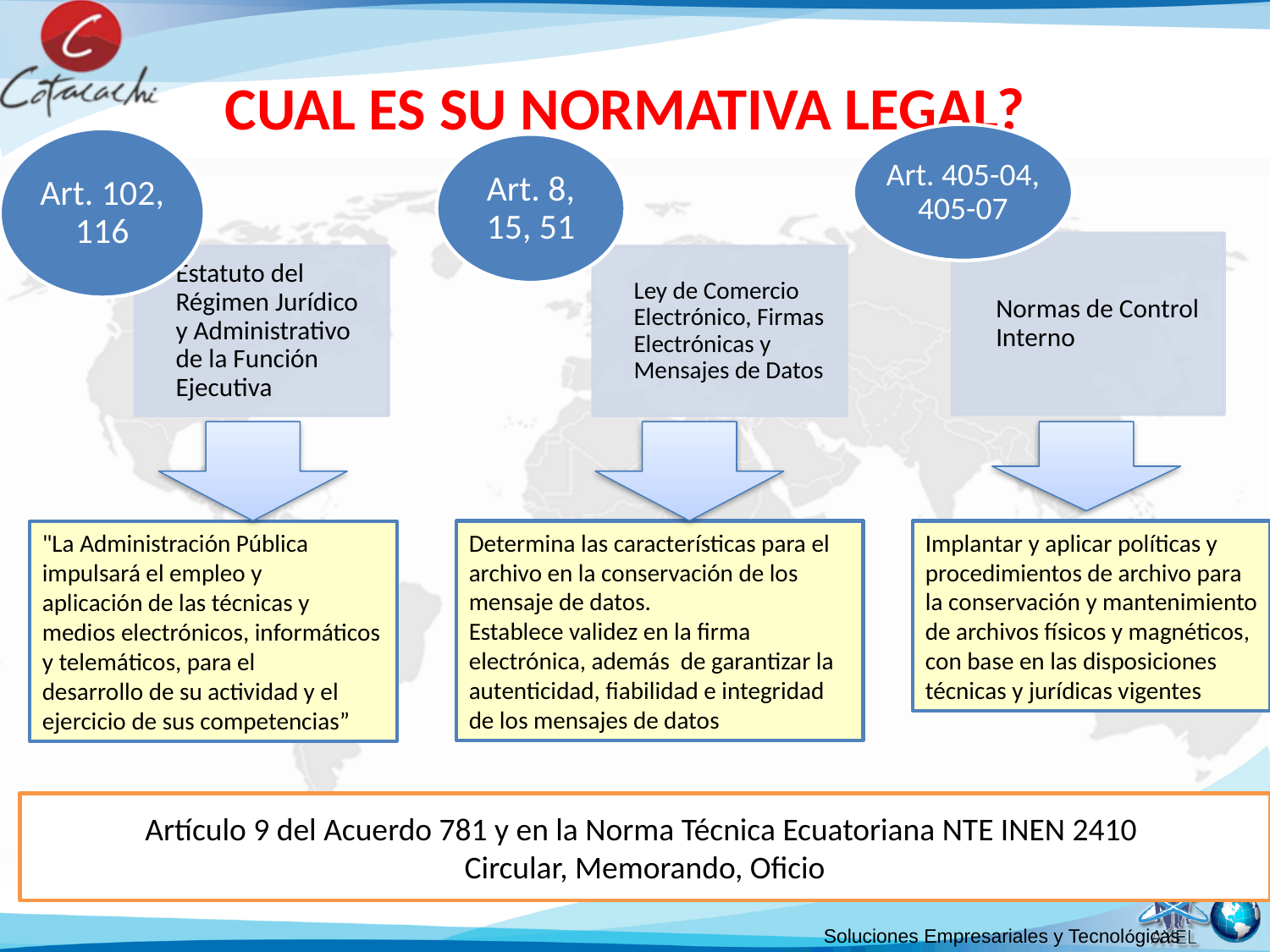

Estatuto del Régimen Jurídico y Administrativo de la Función Ejecutiva
Art. 102, 116
Ley de Comercio Electrónico, Firmas Electrónicas y Mensajes de Datos
Art. 8, 15, 51
CUAL ES SU NORMATIVA LEGAL?
Normas de Control Interno
Art. 405-04, 405-07

Determina las características para el archivo en la conservación de los mensaje de datos.
Establece validez en la firma electrónica, además  de garantizar la autenticidad, fiabilidad e integridad de los mensajes de datos
Implantar y aplicar políticas y procedimientos de archivo para la conservación y mantenimiento de archivos físicos y magnéticos, con base en las disposiciones técnicas y jurídicas vigentes
"La Administración Pública impulsará el empleo y
aplicación de las técnicas y medios electrónicos, informáticos y telemáticos, para el
desarrollo de su actividad y el ejercicio de sus competencias”
Artículo 9 del Acuerdo 781 y en la Norma Técnica Ecuatoriana NTE INEN 2410
Circular, Memorando, Oficio